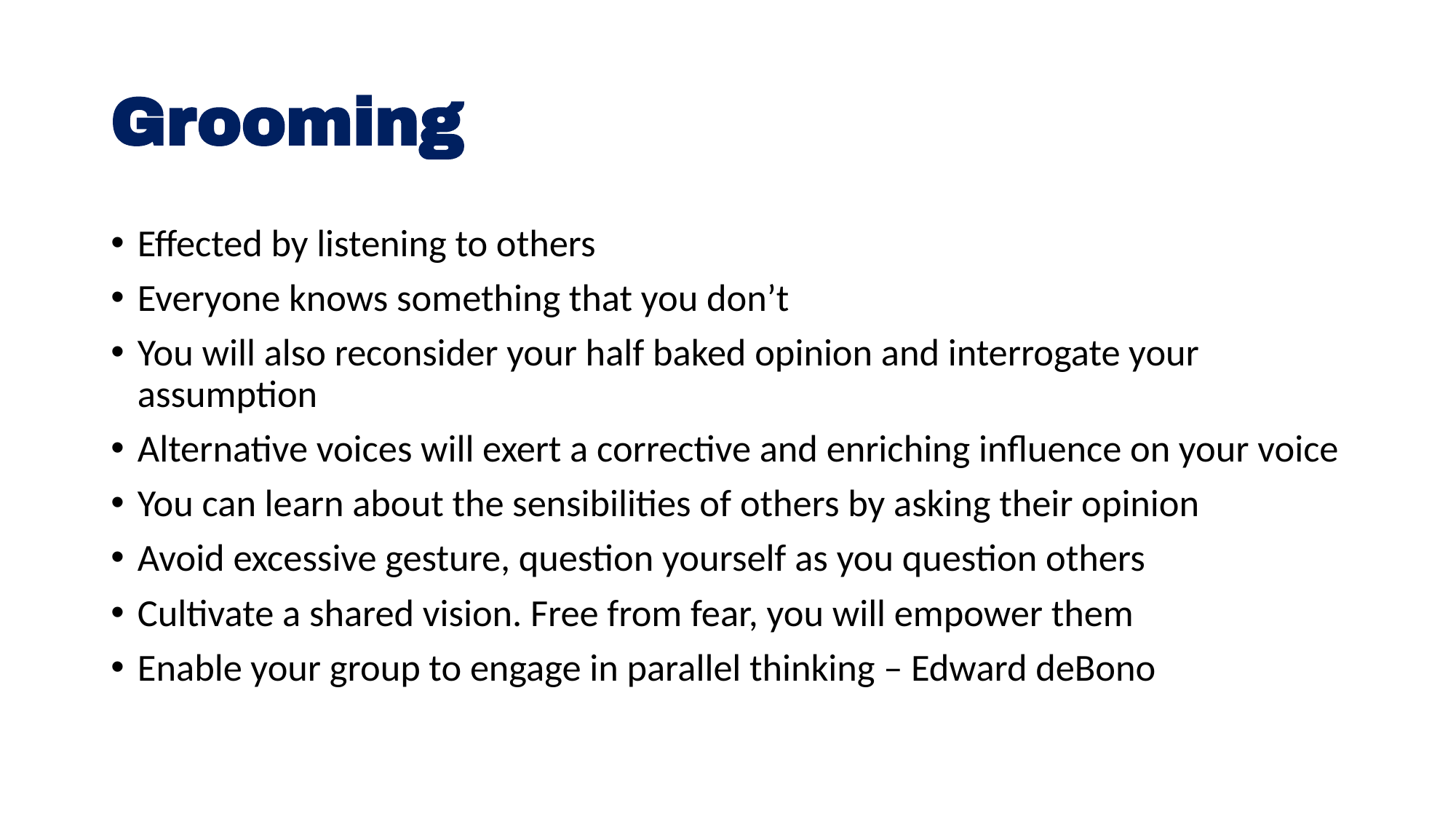

# Grooming
Effected by listening to others
Everyone knows something that you don’t
You will also reconsider your half baked opinion and interrogate your assumption
Alternative voices will exert a corrective and enriching influence on your voice
You can learn about the sensibilities of others by asking their opinion
Avoid excessive gesture, question yourself as you question others
Cultivate a shared vision. Free from fear, you will empower them
Enable your group to engage in parallel thinking – Edward deBono